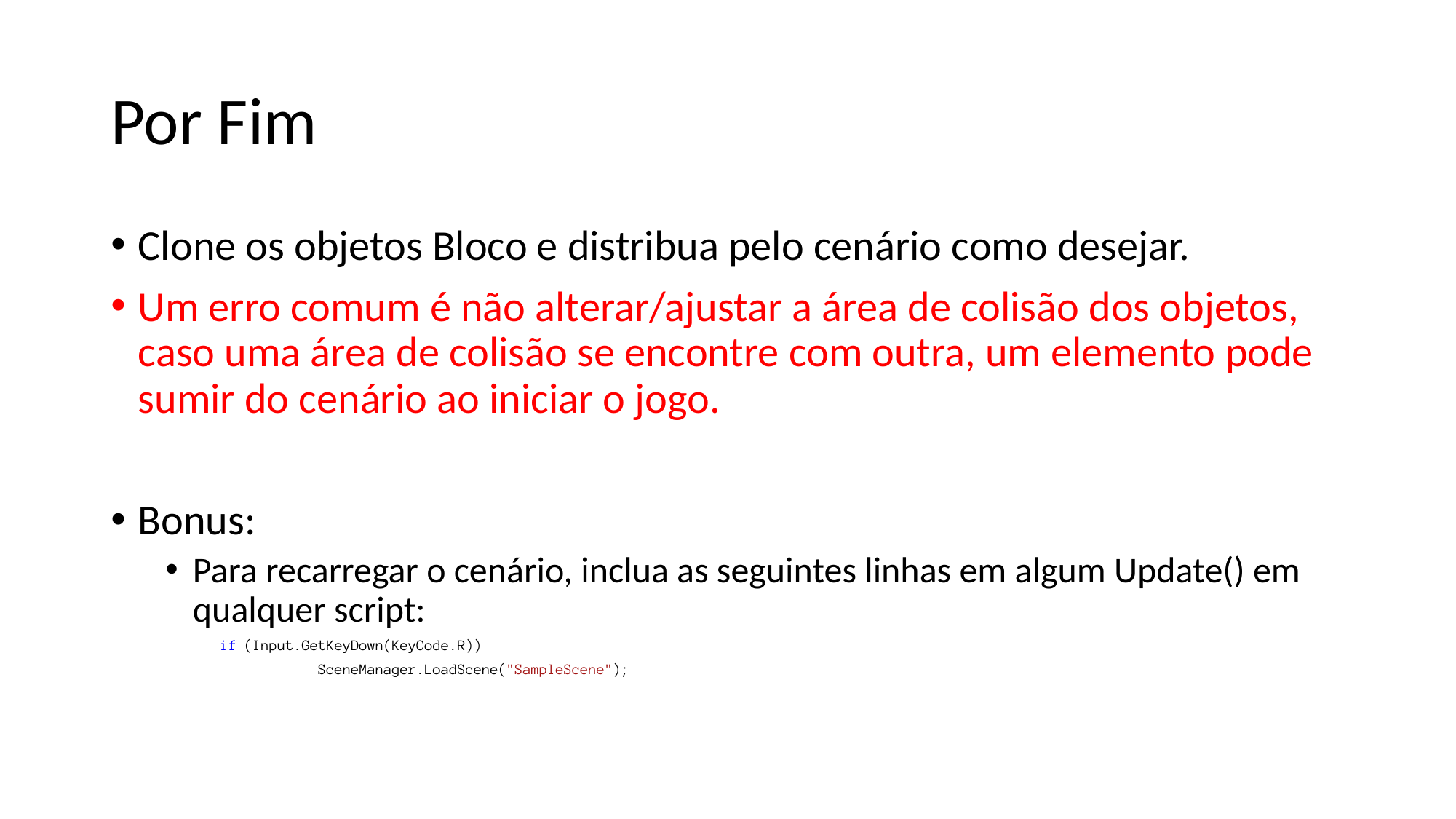

# Por Fim
Clone os objetos Bloco e distribua pelo cenário como desejar.
Um erro comum é não alterar/ajustar a área de colisão dos objetos, caso uma área de colisão se encontre com outra, um elemento pode sumir do cenário ao iniciar o jogo.

Bonus:
Para recarregar o cenário, inclua as seguintes linhas em algum Update() em qualquer script:
if (Input.GetKeyDown(KeyCode.R))
            SceneManager.LoadScene("SampleScene");